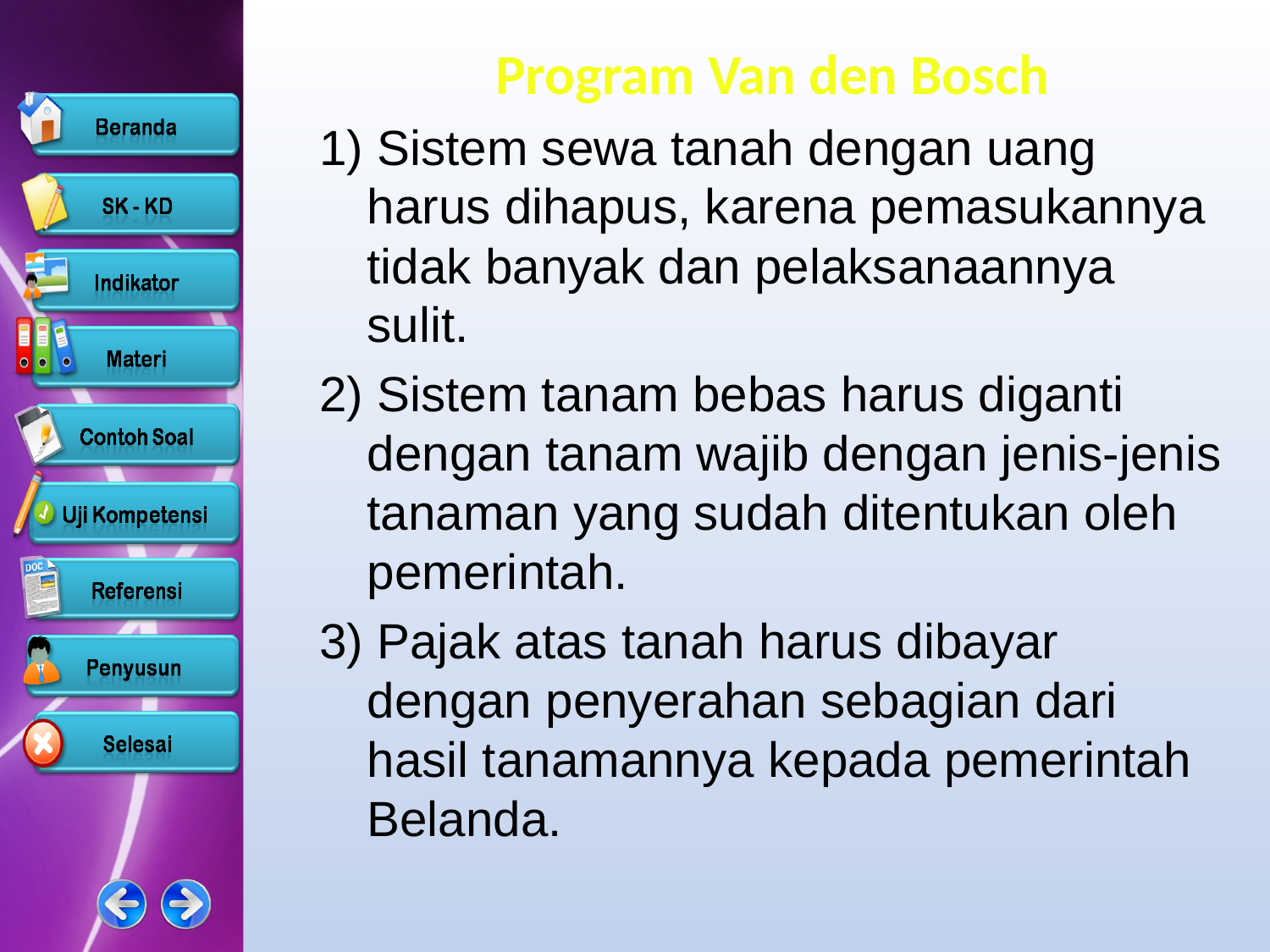

Program Van den Bosch
1) Sistem sewa tanah dengan uang harus dihapus, karena pemasukannya tidak banyak dan pelaksanaannya sulit.
2) Sistem tanam bebas harus diganti dengan tanam wajib dengan jenis-jenis tanaman yang sudah ditentukan oleh pemerintah.
3) Pajak atas tanah harus dibayar   dengan penyerahan sebagian dari hasil tanamannya kepada pemerintah Belanda.